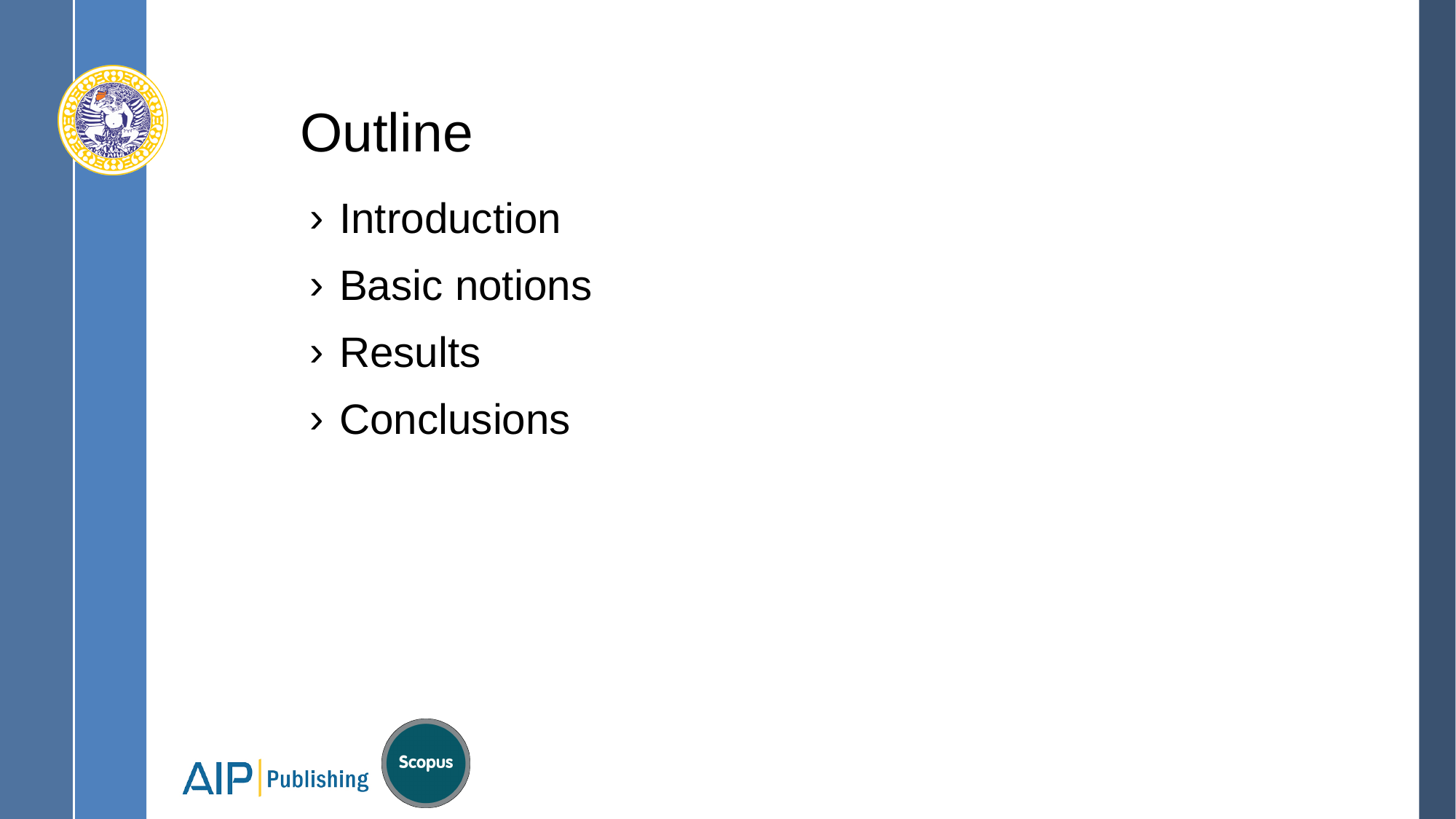

# Outline
Introduction
Basic notions
Results
Conclusions